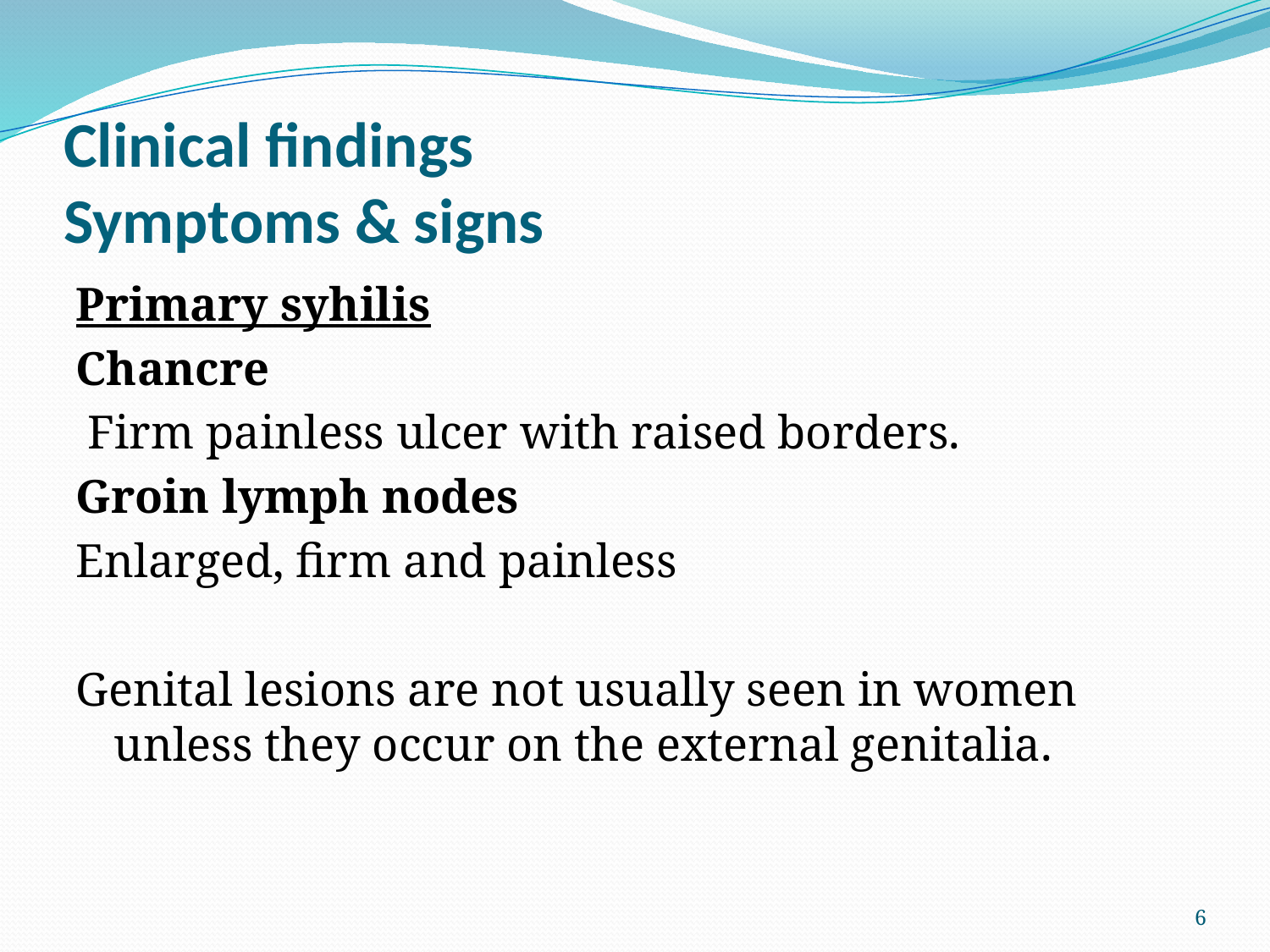

# Clinical findings Symptoms & signs
Primary syhilis
Chancre
 Firm painless ulcer with raised borders.
Groin lymph nodes
Enlarged, firm and painless

Genital lesions are not usually seen in women unless they occur on the external genitalia.
6